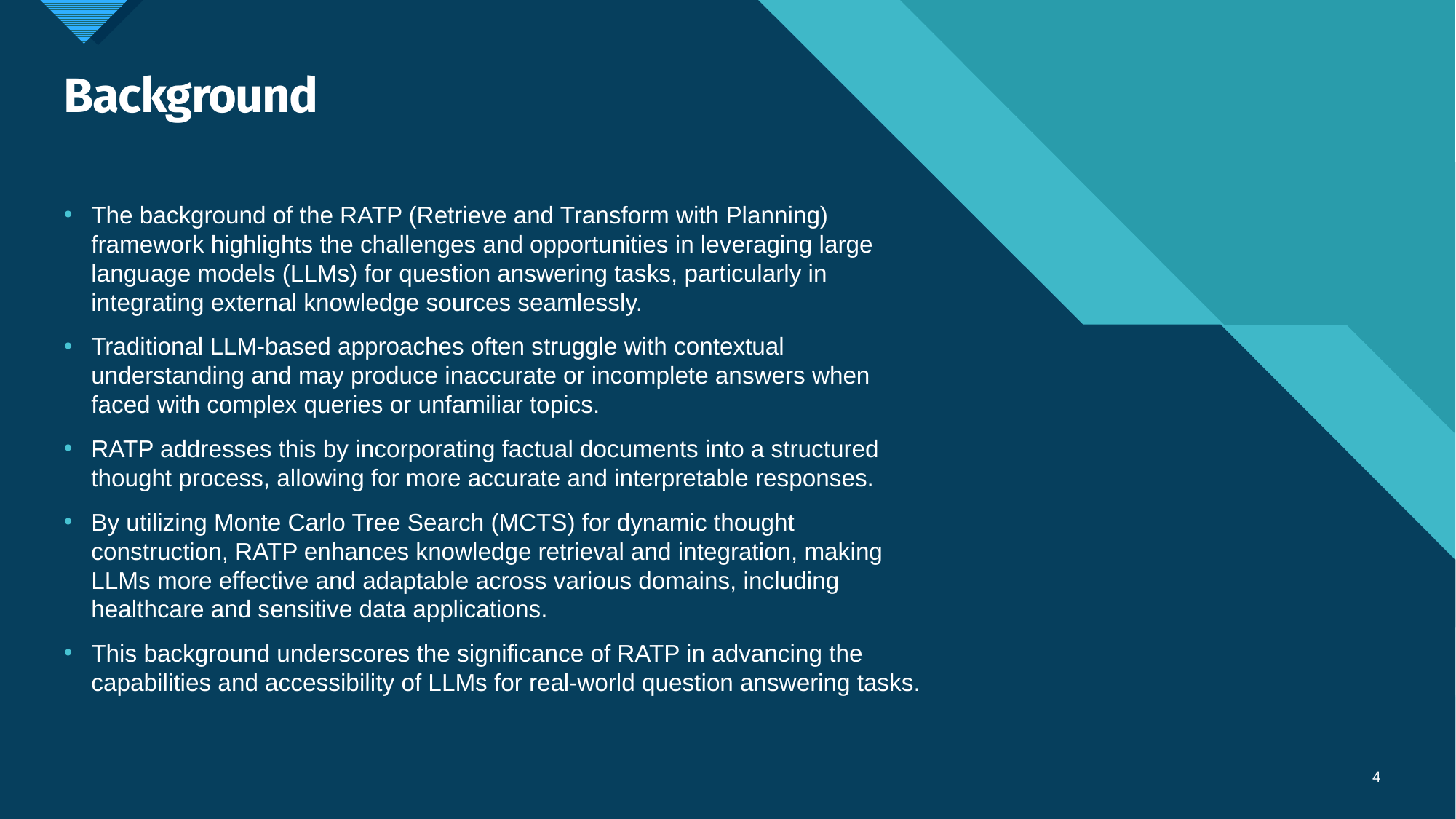

# Background
The background of the RATP (Retrieve and Transform with Planning) framework highlights the challenges and opportunities in leveraging large language models (LLMs) for question answering tasks, particularly in integrating external knowledge sources seamlessly.
Traditional LLM-based approaches often struggle with contextual understanding and may produce inaccurate or incomplete answers when faced with complex queries or unfamiliar topics.
RATP addresses this by incorporating factual documents into a structured thought process, allowing for more accurate and interpretable responses.
By utilizing Monte Carlo Tree Search (MCTS) for dynamic thought construction, RATP enhances knowledge retrieval and integration, making LLMs more effective and adaptable across various domains, including healthcare and sensitive data applications.
This background underscores the significance of RATP in advancing the capabilities and accessibility of LLMs for real-world question answering tasks.
4